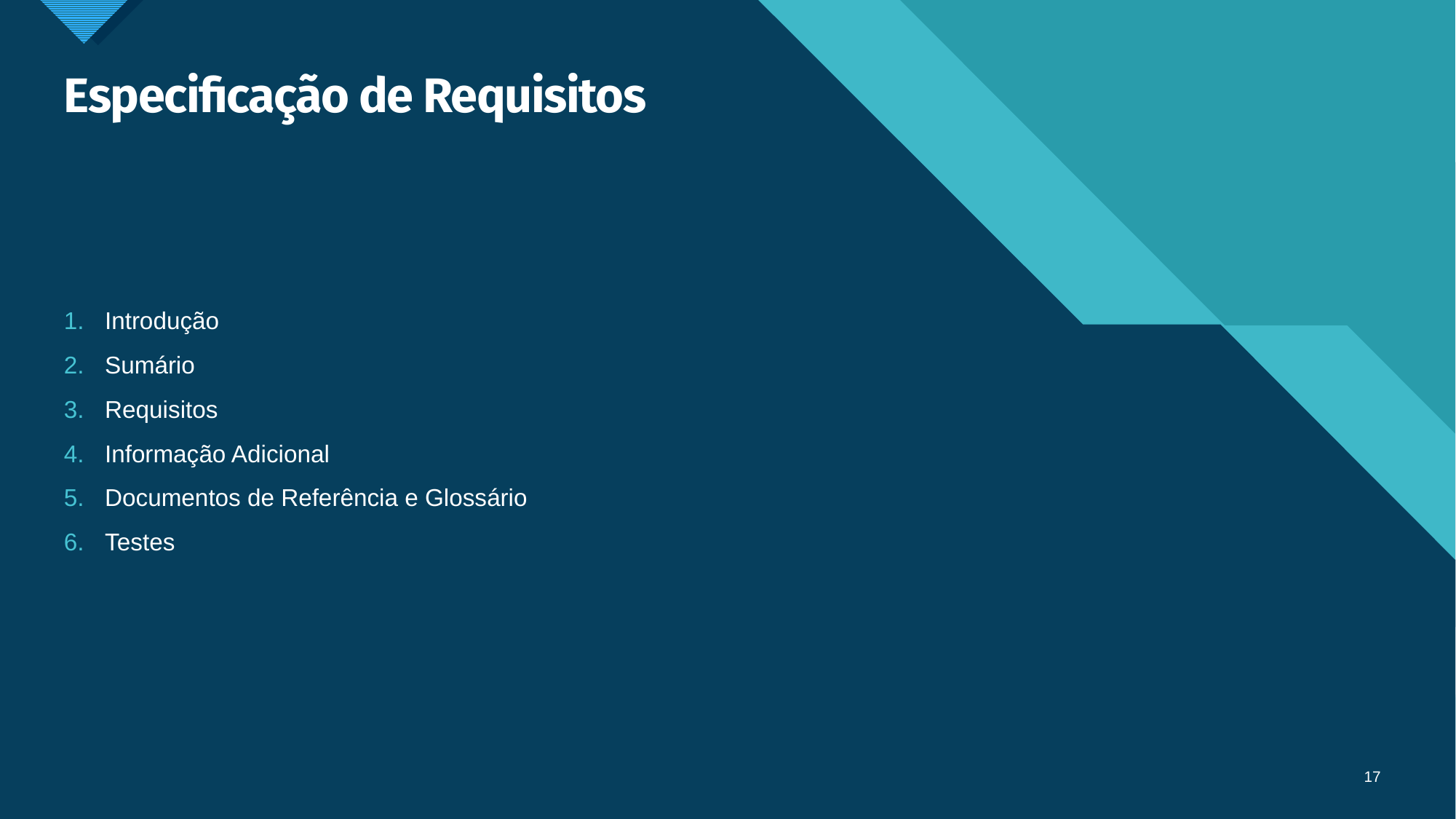

# Especificação de Requisitos
Introdução
Sumário
Requisitos
Informação Adicional
Documentos de Referência e Glossário
Testes
17